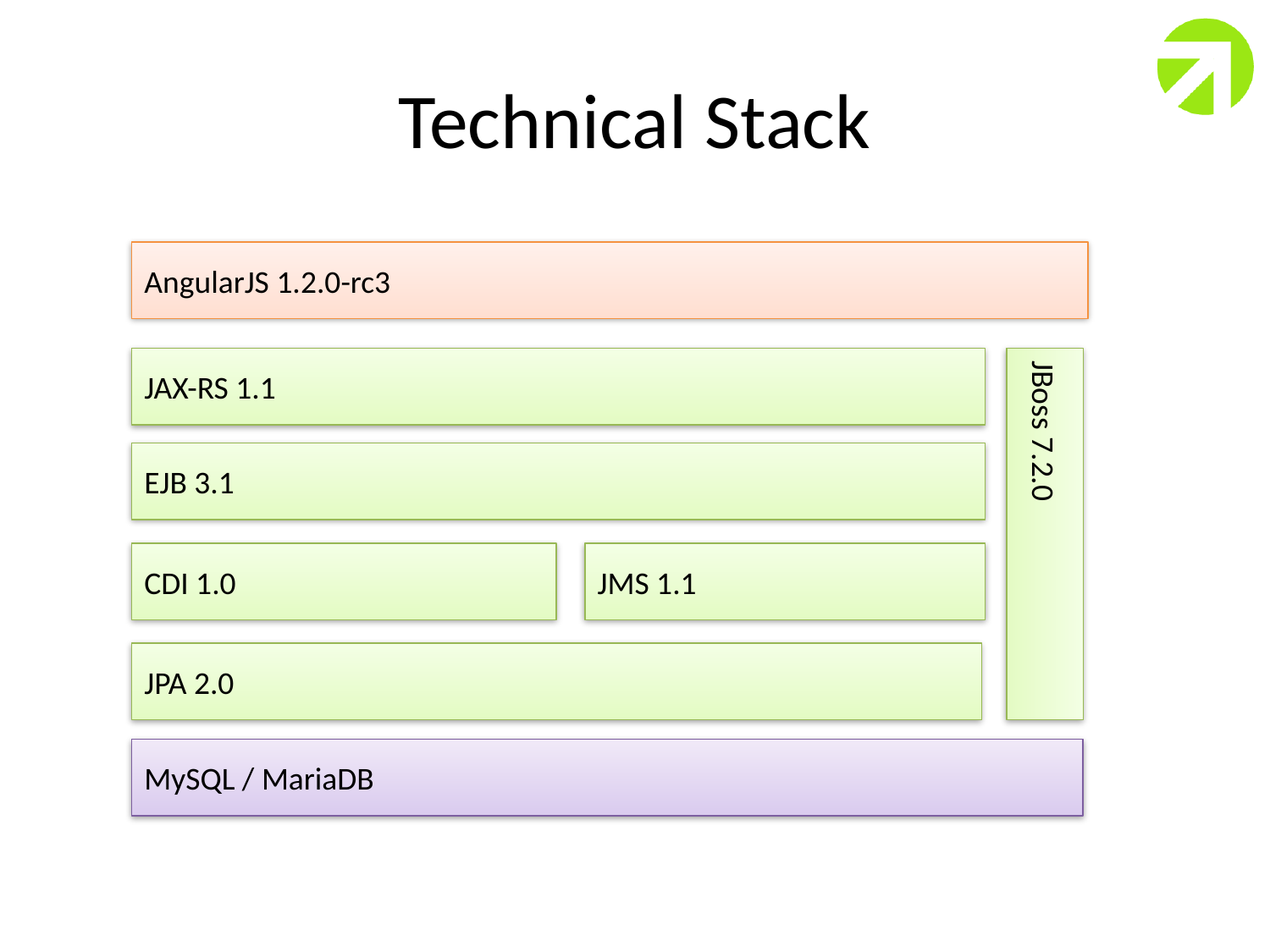

# Technical Stack
AngularJS 1.2.0-rc3
JAX-RS 1.1
EJB 3.1
JBoss 7.2.0
CDI 1.0
JMS 1.1
JPA 2.0
MySQL / MariaDB